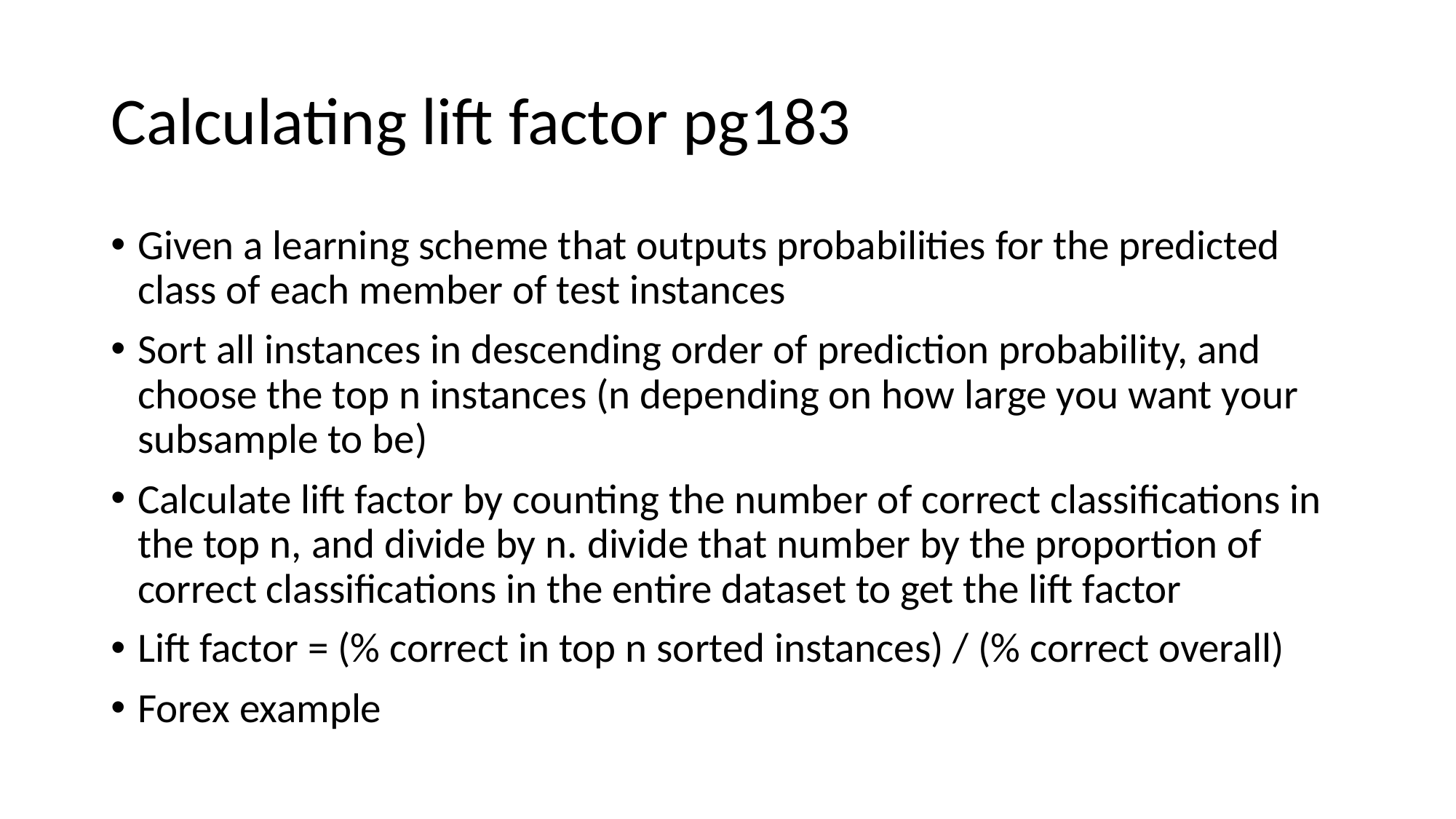

# Calculating lift factor pg183
Given a learning scheme that outputs probabilities for the predicted class of each member of test instances
Sort all instances in descending order of prediction probability, and choose the top n instances (n depending on how large you want your subsample to be)
Calculate lift factor by counting the number of correct classifications in the top n, and divide by n. divide that number by the proportion of correct classifications in the entire dataset to get the lift factor
Lift factor = (% correct in top n sorted instances) / (% correct overall)
Forex example